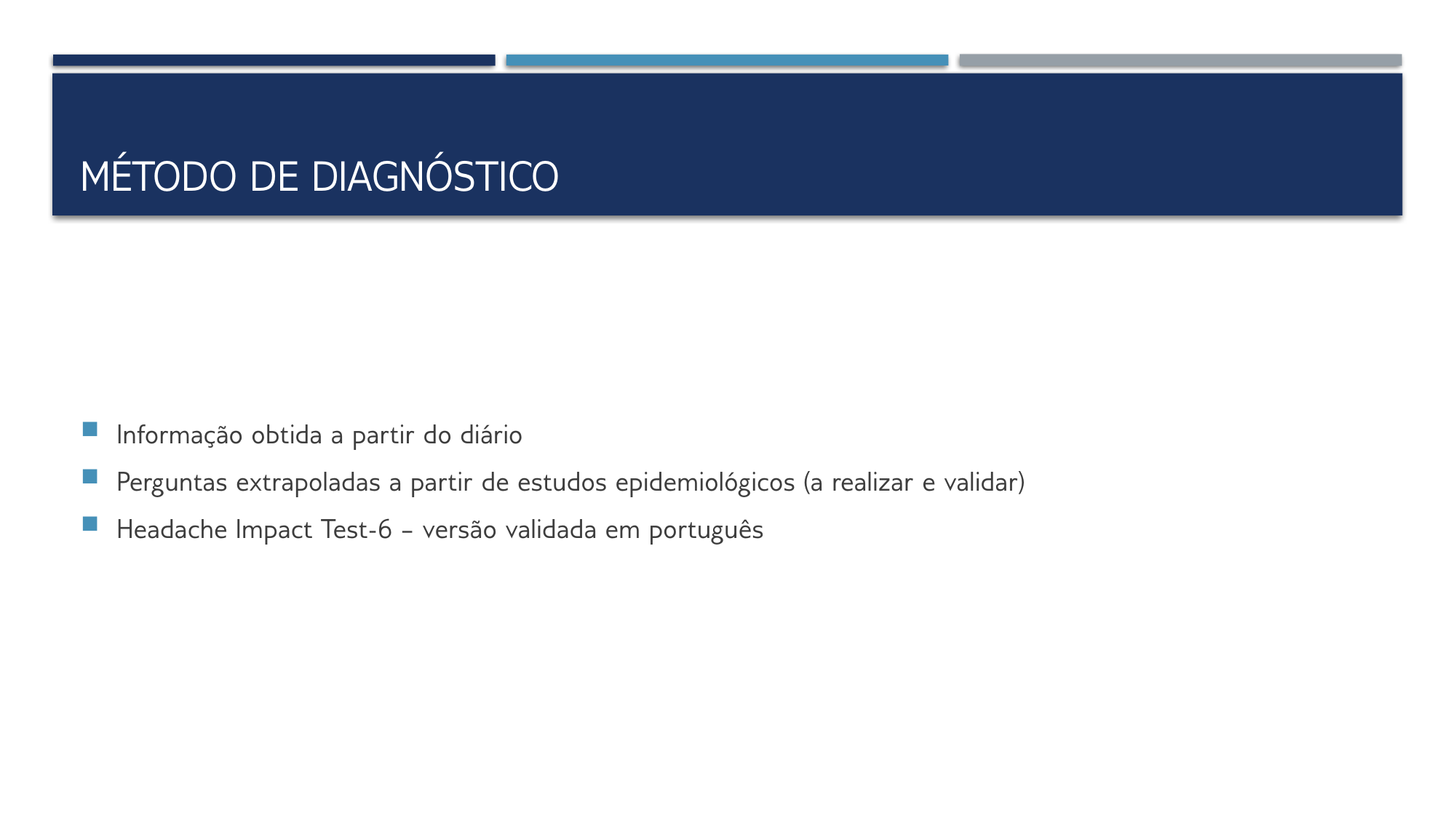

# Método de Diagnóstico
Informação obtida a partir do diário
Perguntas extrapoladas a partir de estudos epidemiológicos (a realizar e validar)
Headache Impact Test-6 – versão validada em português